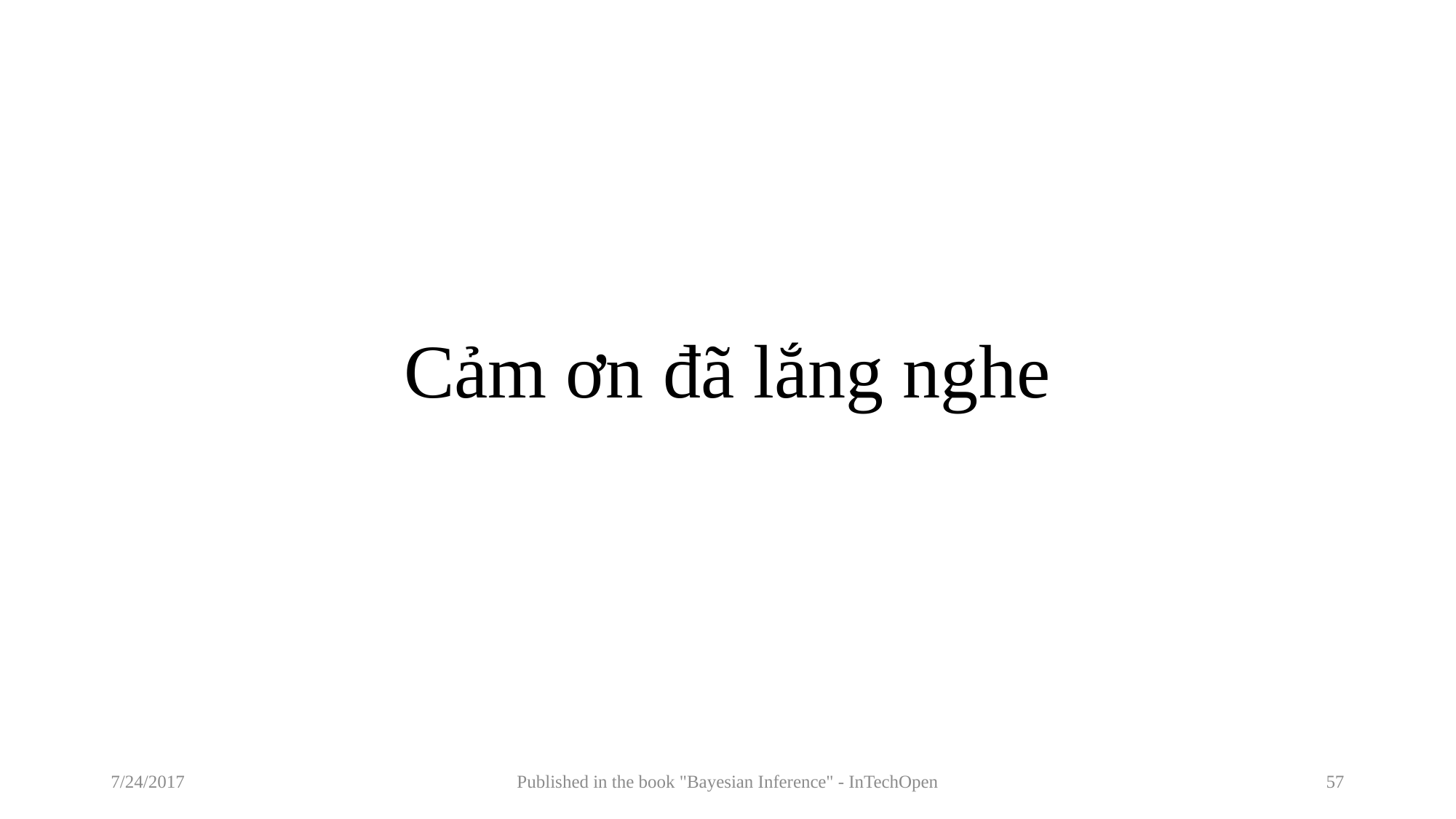

# Cảm ơn đã lắng nghe
7/24/2017
Published in the book "Bayesian Inference" - InTechOpen
57